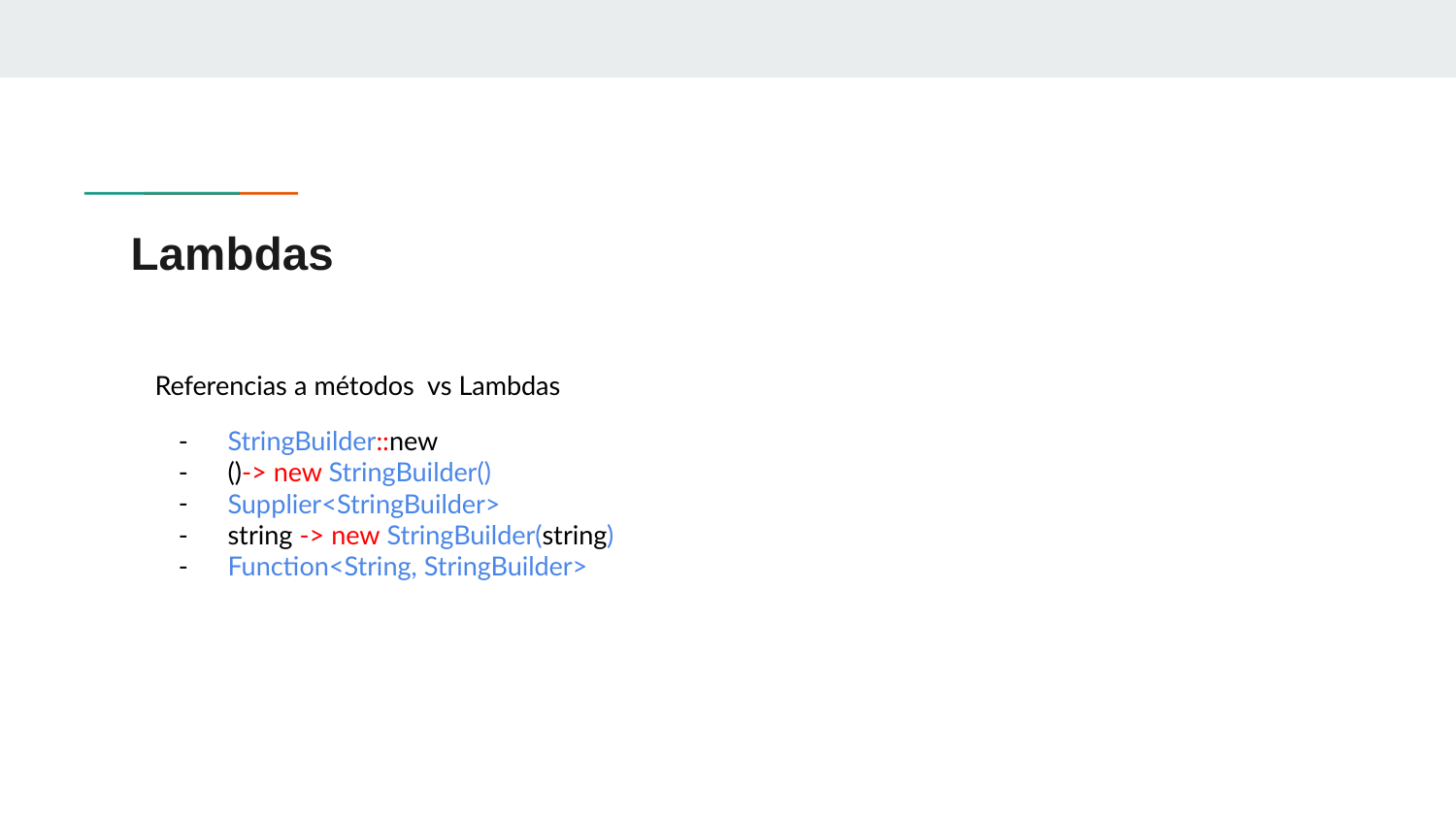

# Lambdas
Referencias a métodos  vs Lambdas
StringBuilder::new
()-> new StringBuilder()
Supplier<StringBuilder>
string -> new StringBuilder(string)
Function<String, StringBuilder>